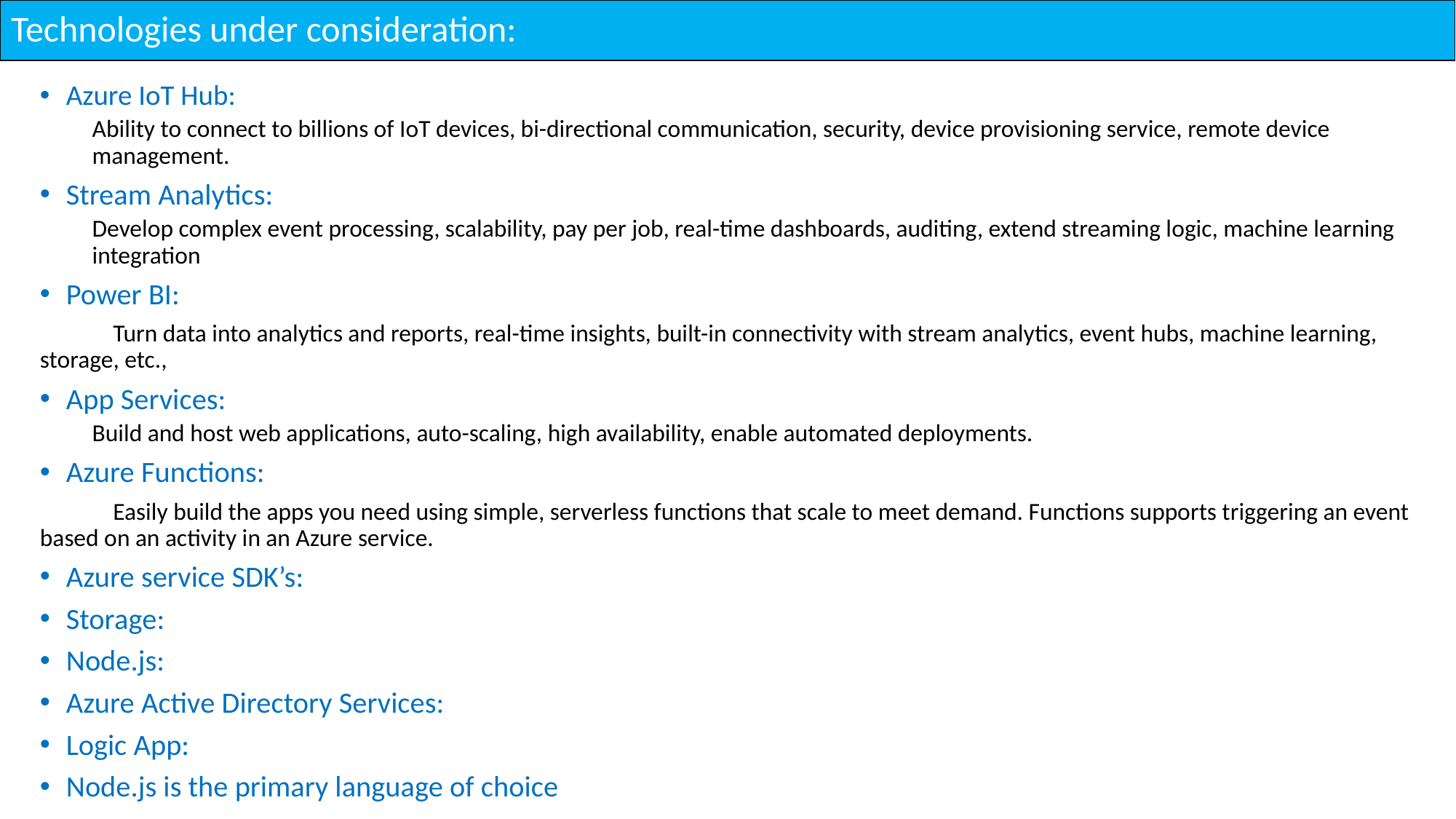

# Technologies under consideration:
Azure IoT Hub:
	Ability to connect to billions of IoT devices, bi-directional communication, security, device provisioning service, remote device management.
Stream Analytics:
	Develop complex event processing, scalability, pay per job, real-time dashboards, auditing, extend streaming logic, machine learning integration
Power BI:
	Turn data into analytics and reports, real-time insights, built-in connectivity with stream analytics, event hubs, machine learning, storage, etc.,
App Services:
	Build and host web applications, auto-scaling, high availability, enable automated deployments.
Azure Functions:
	Easily build the apps you need using simple, serverless functions that scale to meet demand. Functions supports triggering an event based on an activity in an Azure service.
Azure service SDK’s:
Storage:
Node.js:
Azure Active Directory Services:
Logic App:
Node.js is the primary language of choice